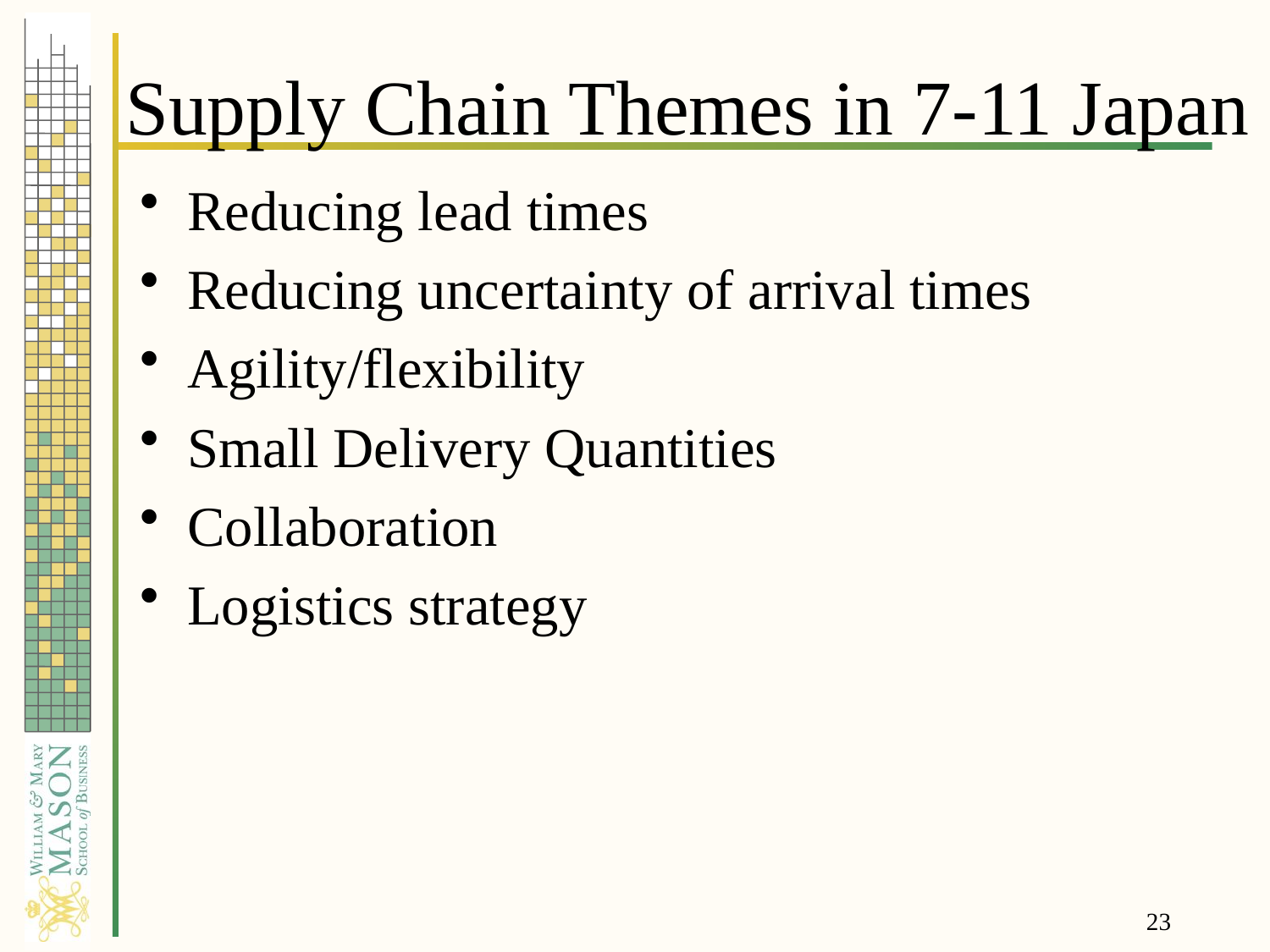

# Supply Chain Themes in 7-11 Japan
Reducing lead times
Reducing uncertainty of arrival times
Agility/flexibility
Small Delivery Quantities
Collaboration
Logistics strategy
23